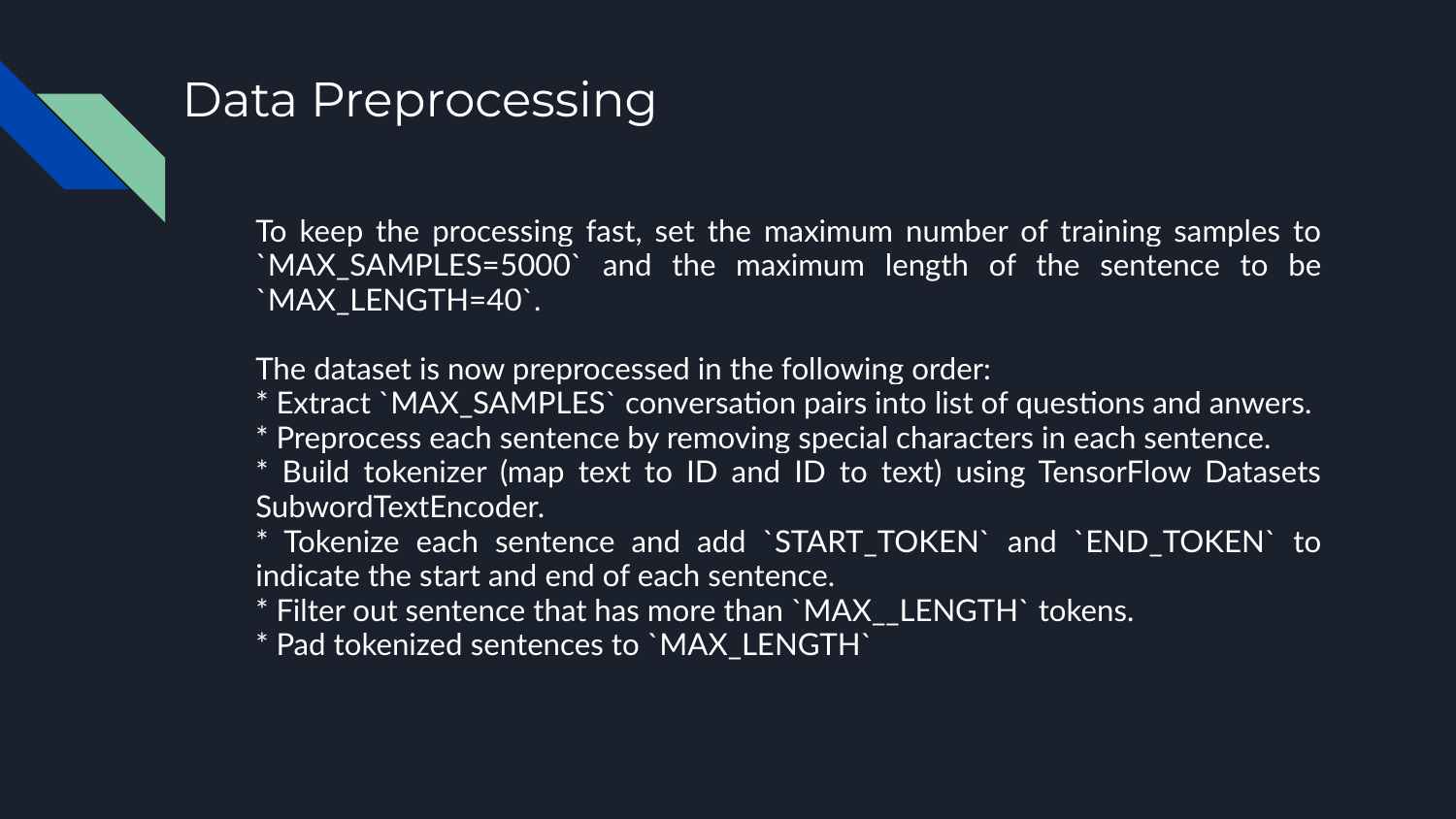

# Data Preprocessing
To keep the processing fast, set the maximum number of training samples to `MAX_SAMPLES=5000` and the maximum length of the sentence to be `MAX_LENGTH=40`.

The dataset is now preprocessed in the following order:
* Extract `MAX_SAMPLES` conversation pairs into list of questions and anwers.
* Preprocess each sentence by removing special characters in each sentence.
* Build tokenizer (map text to ID and ID to text) using TensorFlow Datasets SubwordTextEncoder.
* Tokenize each sentence and add `START_TOKEN` and `END_TOKEN` to indicate the start and end of each sentence.
* Filter out sentence that has more than `MAX__LENGTH` tokens.
* Pad tokenized sentences to `MAX_LENGTH`